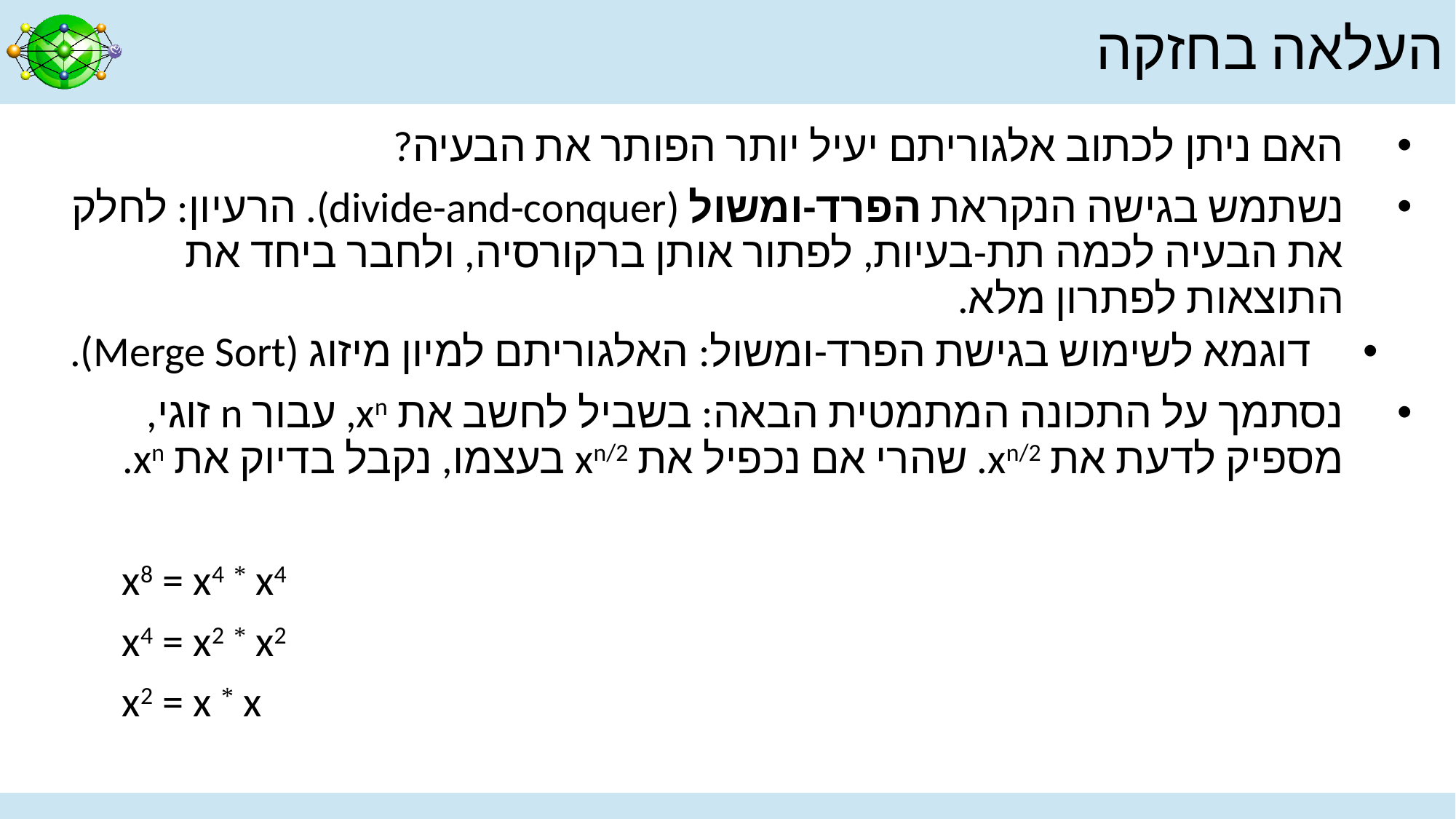

# העלאה בחזקה
האם ניתן לכתוב אלגוריתם יעיל יותר הפותר את הבעיה?
נשתמש בגישה הנקראת הפרד-ומשול (divide-and-conquer). הרעיון: לחלק את הבעיה לכמה תת-בעיות, לפתור אותן ברקורסיה, ולחבר ביחד את התוצאות לפתרון מלא.
דוגמא לשימוש בגישת הפרד-ומשול: האלגוריתם למיון מיזוג (Merge Sort).
נסתמך על התכונה המתמטית הבאה: בשביל לחשב את xn, עבור n זוגי, מספיק לדעת את xn/2. שהרי אם נכפיל את xn/2 בעצמו, נקבל בדיוק את xn.

	 x8 = x4 * x4
	 x4 = x2 * x2
	 x2 = x * x